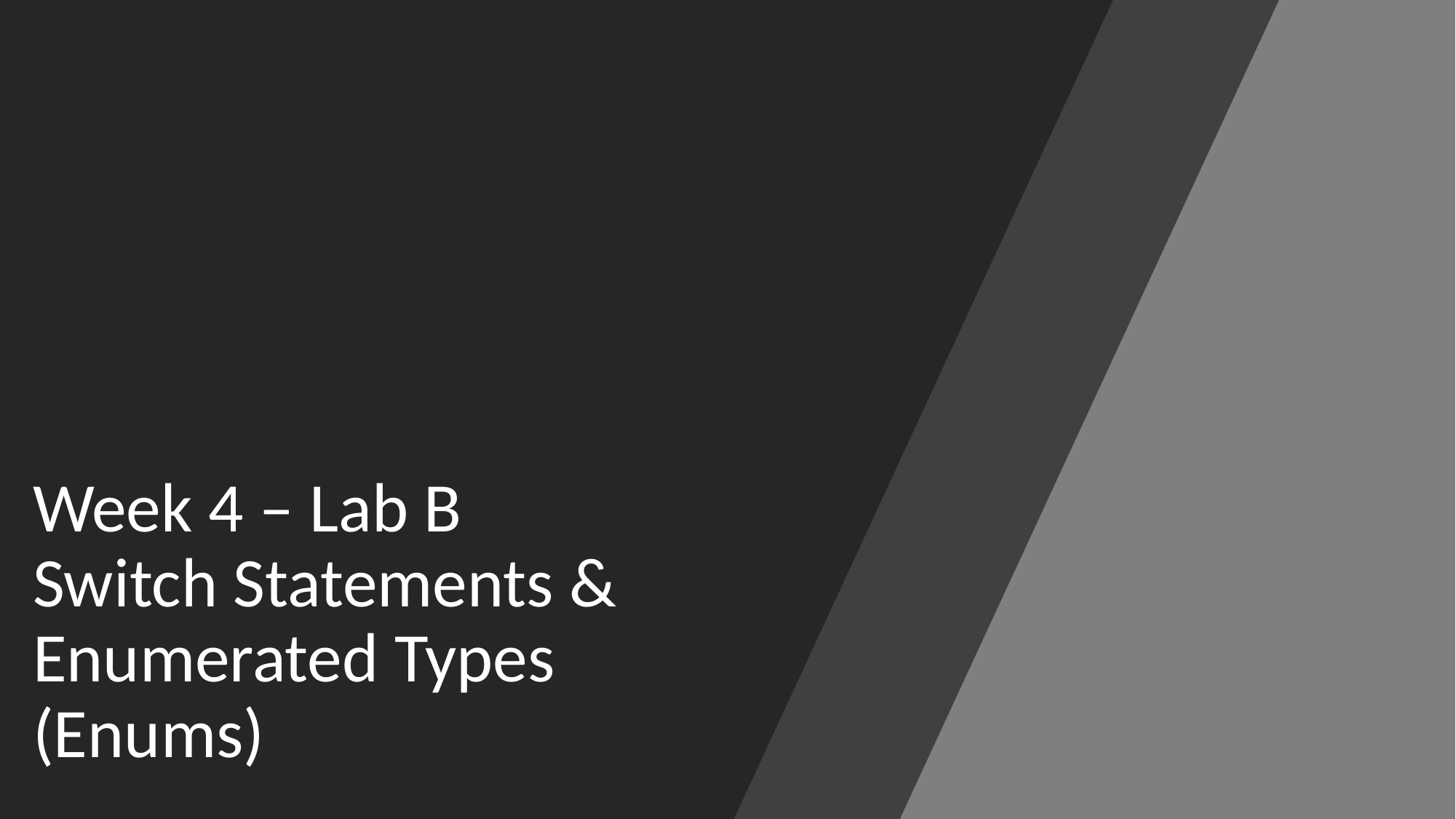

# Week 4 – Lab B Switch Statements & Enumerated Types (Enums)